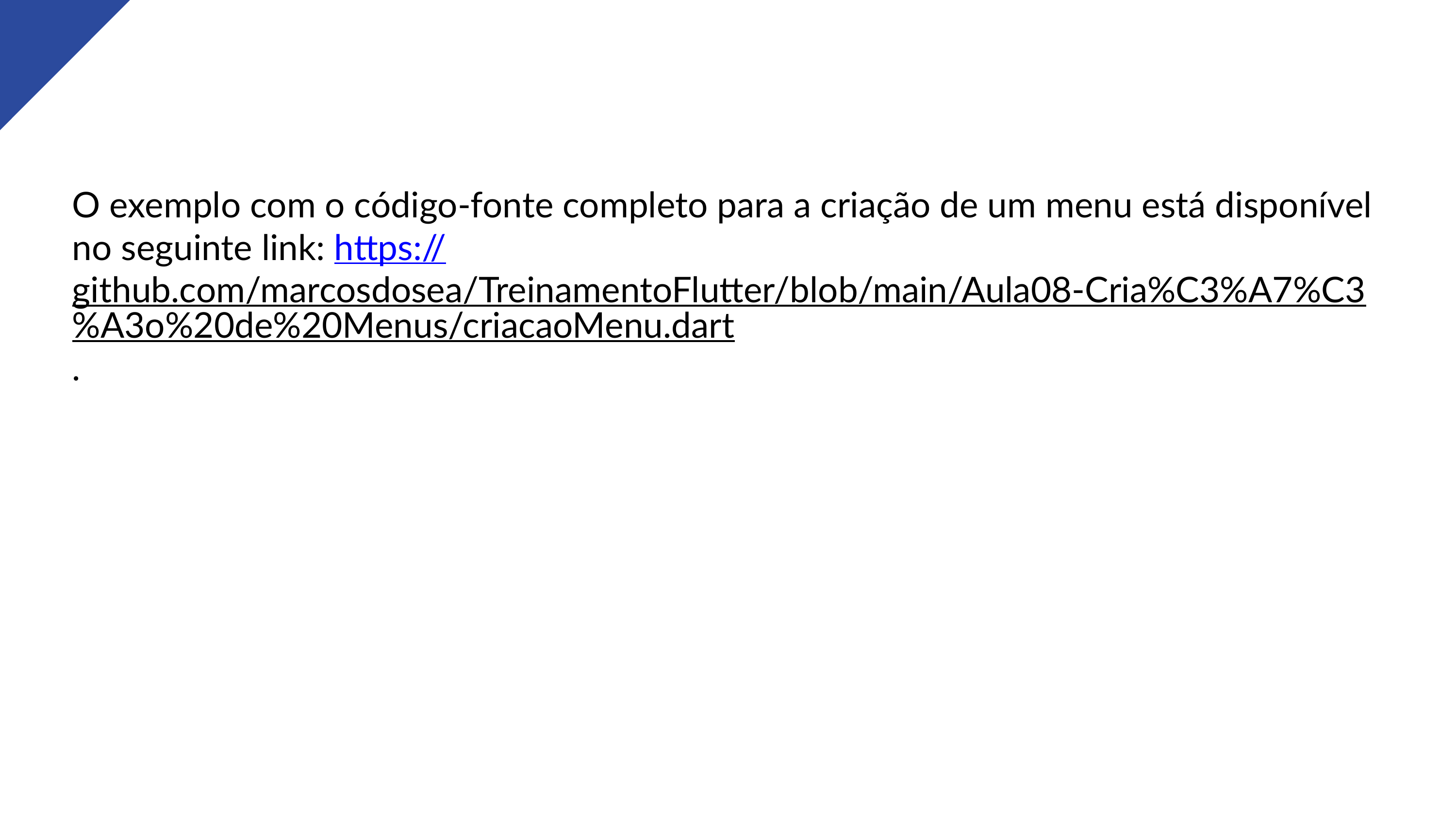

O exemplo com o código-fonte completo para a criação de um menu está disponível no seguinte link: https://github.com/marcosdosea/TreinamentoFlutter/blob/main/Aula08-Cria%C3%A7%C3%A3o%20de%20Menus/criacaoMenu.dart.